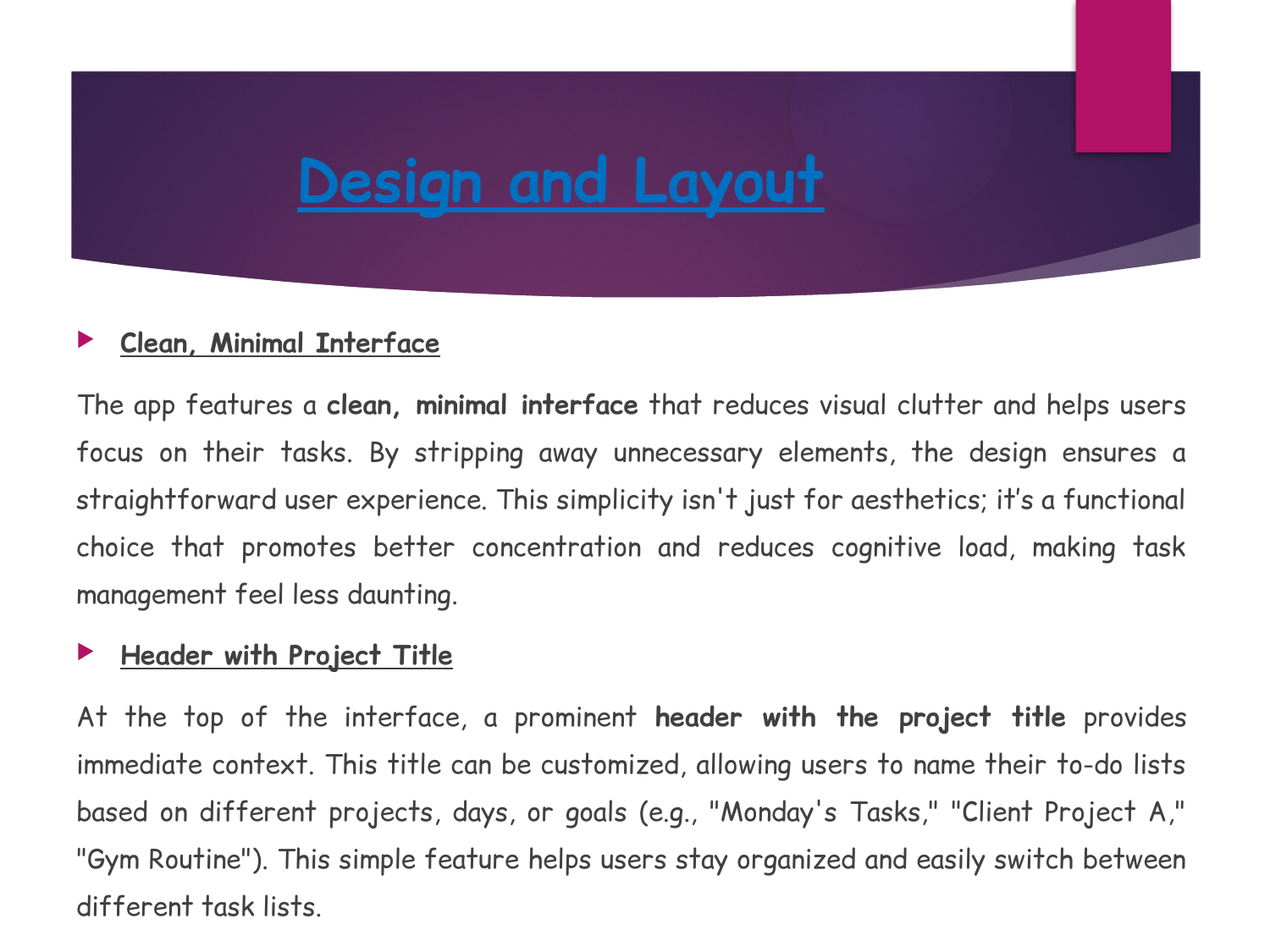

# Design and Layout
Clean, Minimal Interface
The app features a clean, minimal interface that reduces visual clutter and helps users focus on their tasks. By stripping away unnecessary elements, the design ensures a straightforward user experience. This simplicity isn't just for aesthetics; it’s a functional choice that promotes better concentration and reduces cognitive load, making task management feel less daunting.
Header with Project Title
At the top of the interface, a prominent header with the project title provides immediate context. This title can be customized, allowing users to name their to-do lists based on different projects, days, or goals (e.g., "Monday's Tasks," "Client Project A," "Gym Routine"). This simple feature helps users stay organized and easily switch between different task lists.